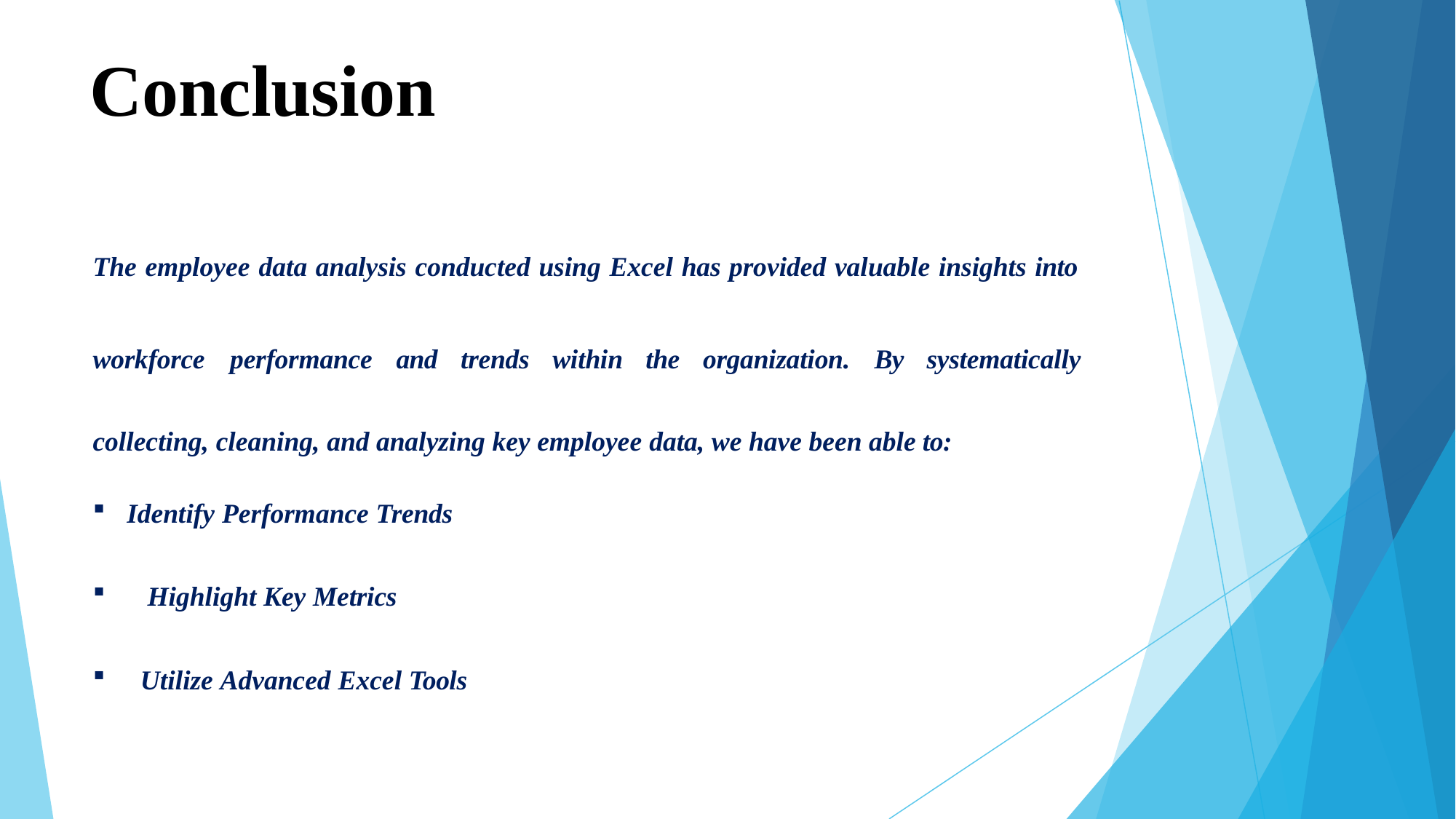

# Conclusion
The employee data analysis conducted using Excel has provided valuable insights into
workforce	performance	and	trends	within	the	organization.	By	systematically collecting, cleaning, and analyzing key employee data, we have been able to:

Identify Performance Trends

Highlight Key Metrics

Utilize Advanced Excel Tools